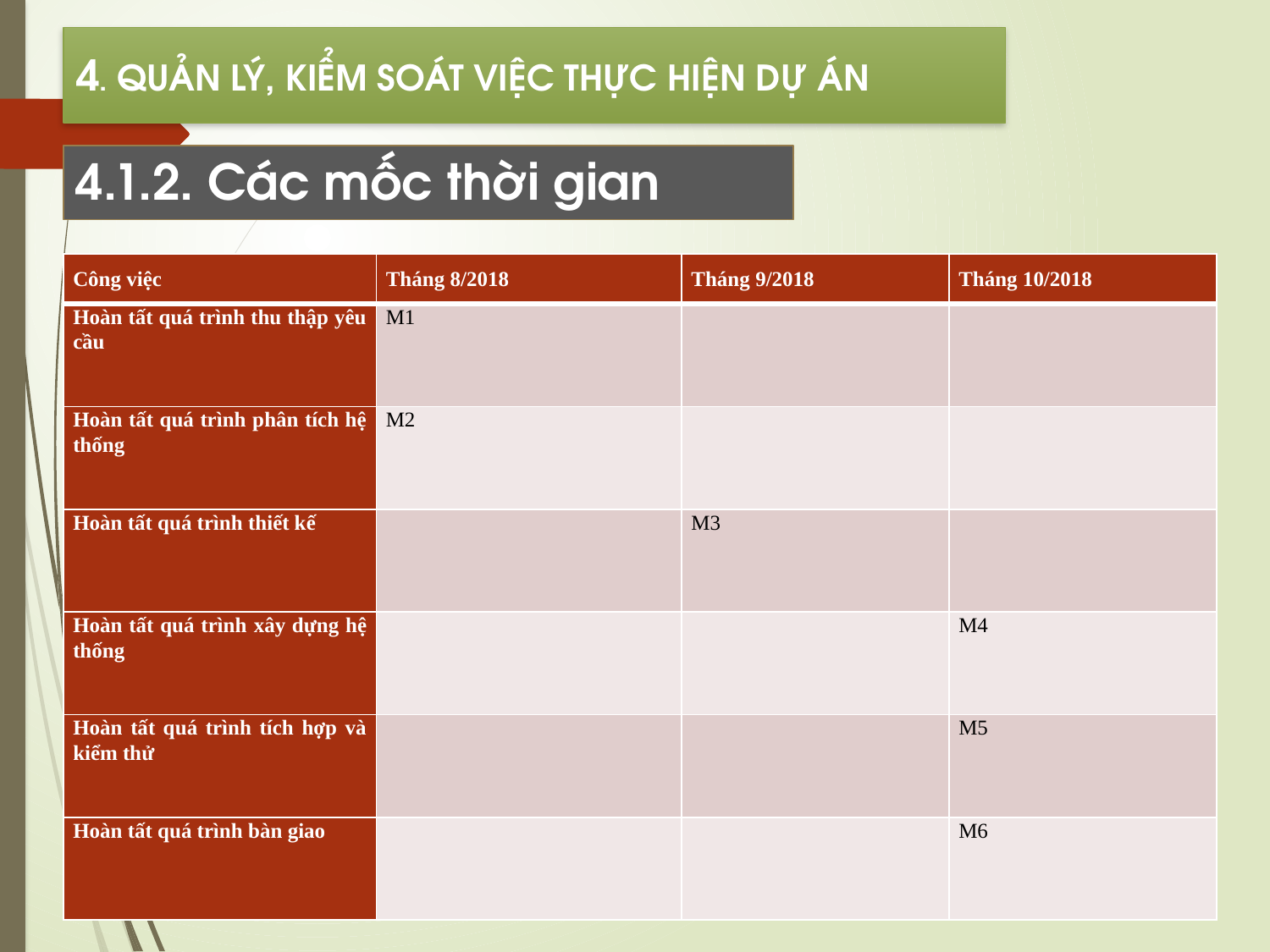

4. QUẢN LÝ, KIỂM SOÁT VIỆC THỰC HIỆN DỰ ÁN

4.1.2. Các mốc thời gian

| Công việc | Tháng 8/2018 | Tháng 9/2018 | Tháng 10/2018 |
| --- | --- | --- | --- |
| Hoàn tất quá trình thu thập yêu cầu | M1 |  |  |
| Hoàn tất quá trình phân tích hệ thống | M2 |  |  |
| Hoàn tất quá trình thiết kế |  | M3 |  |
| Hoàn tất quá trình xây dựng hệ thống |  |  | M4 |
| Hoàn tất quá trình tích hợp và kiểm thử |  |  | M5 |
| Hoàn tất quá trình bàn giao |  |  | M6 |